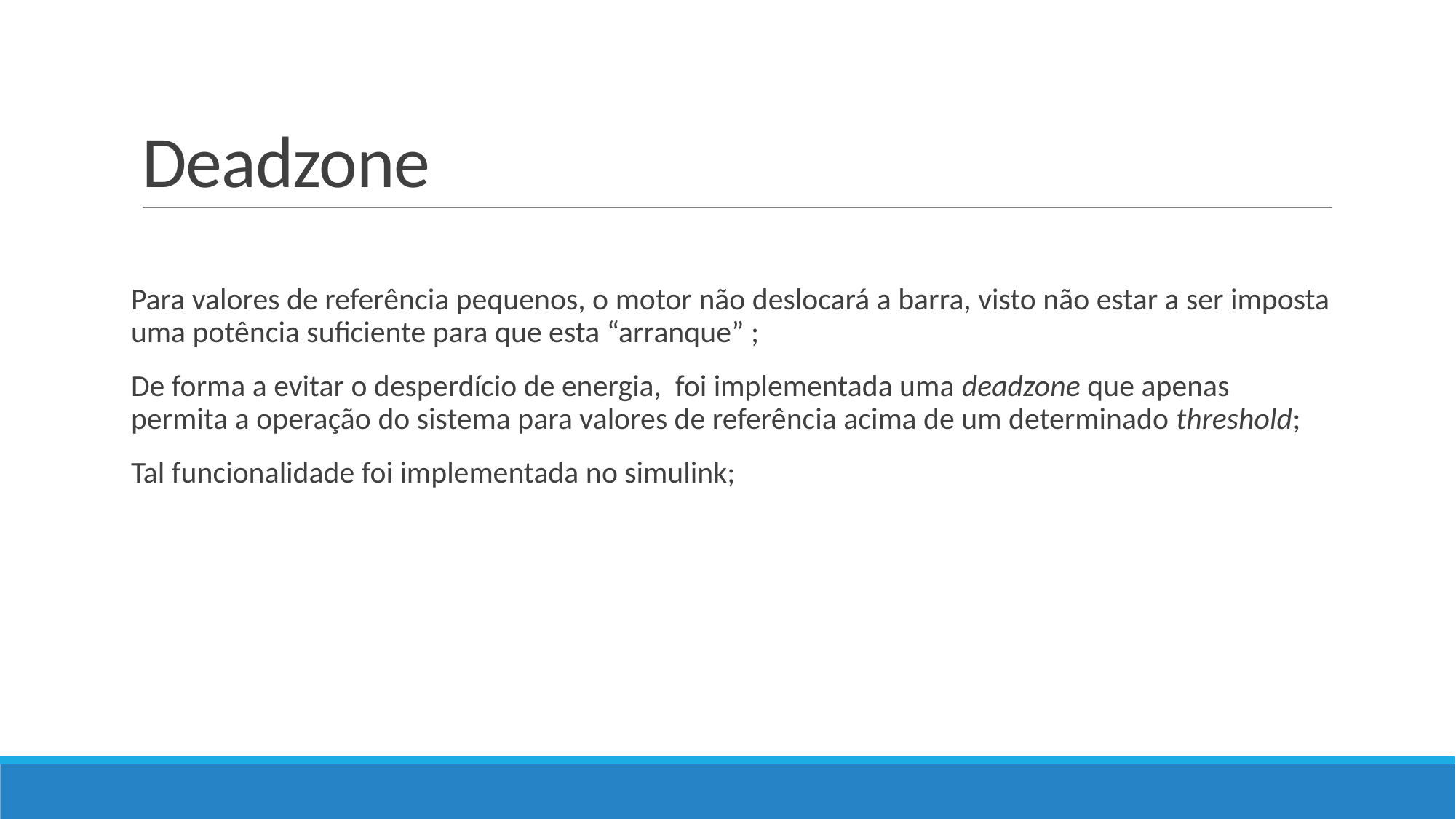

# Deadzone

Para valores de referência pequenos, o motor não deslocará a barra, visto não estar a ser imposta uma potência suficiente para que esta “arranque” ;
De forma a evitar o desperdício de energia,  foi implementada uma deadzone que apenas permita a operação do sistema para valores de referência acima de um determinado threshold;
Tal funcionalidade foi implementada no simulink;